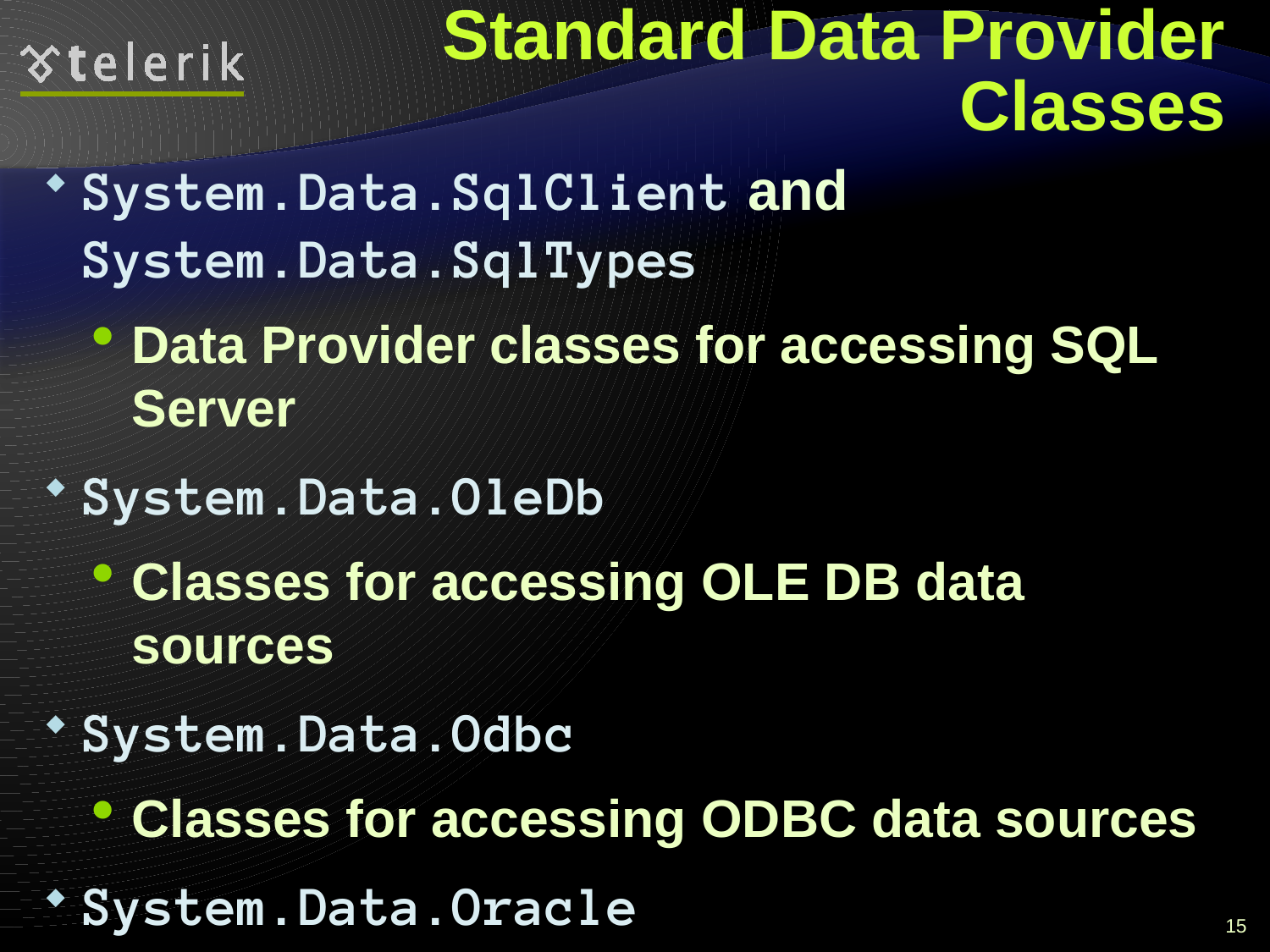

# Standard Data Provider Classes
System.Data.SqlClient and System.Data.SqlTypes
Data Provider classes for accessing SQL Server
System.Data.OleDb
Classes for accessing OLE DB data sources
System.Data.Odbc
Classes for accessing ODBC data sources
System.Data.Oracle
Classes for accessing Oracle databases
15